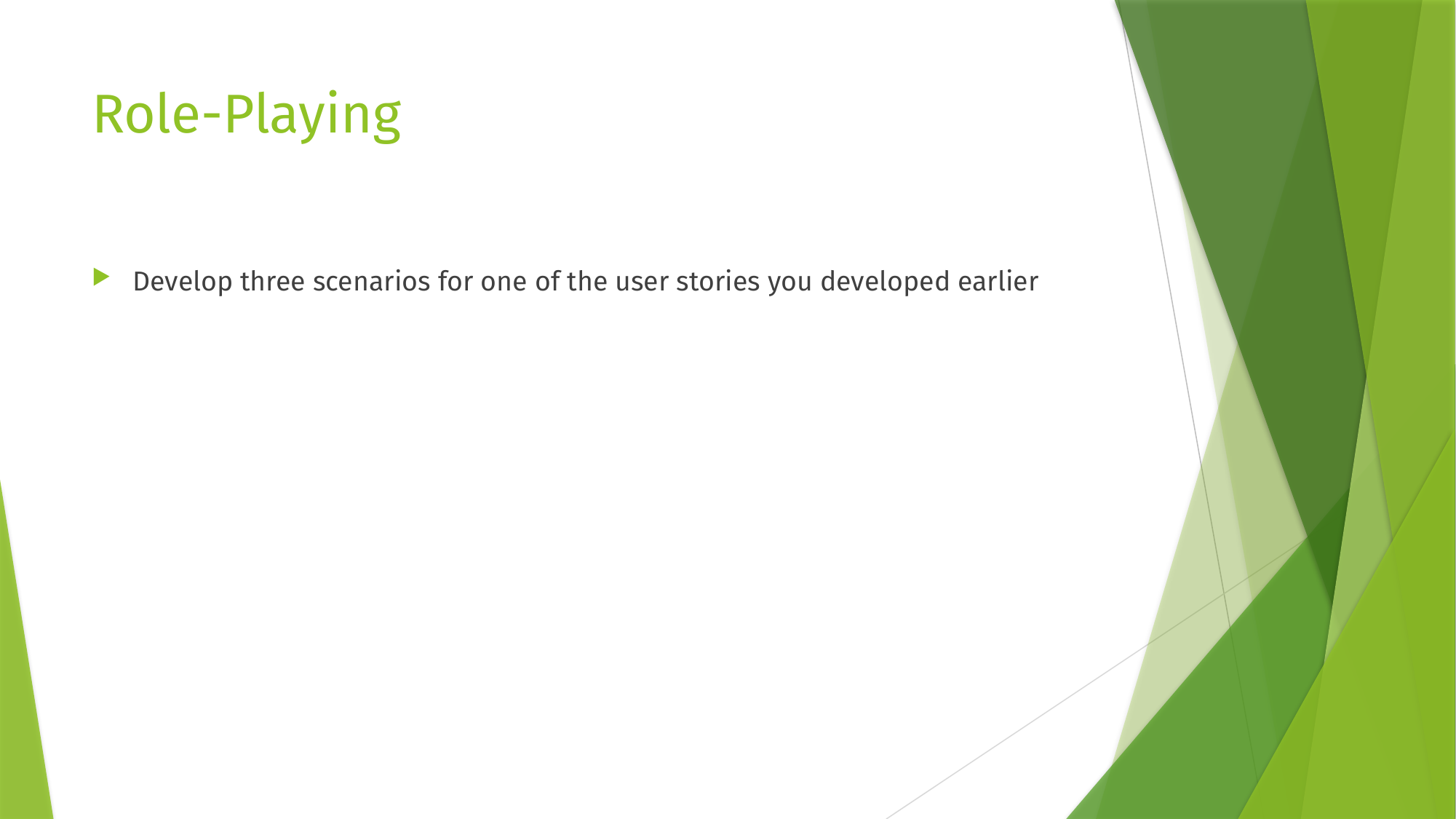

# Role-Playing
Develop three scenarios for one of the user stories you developed earlier